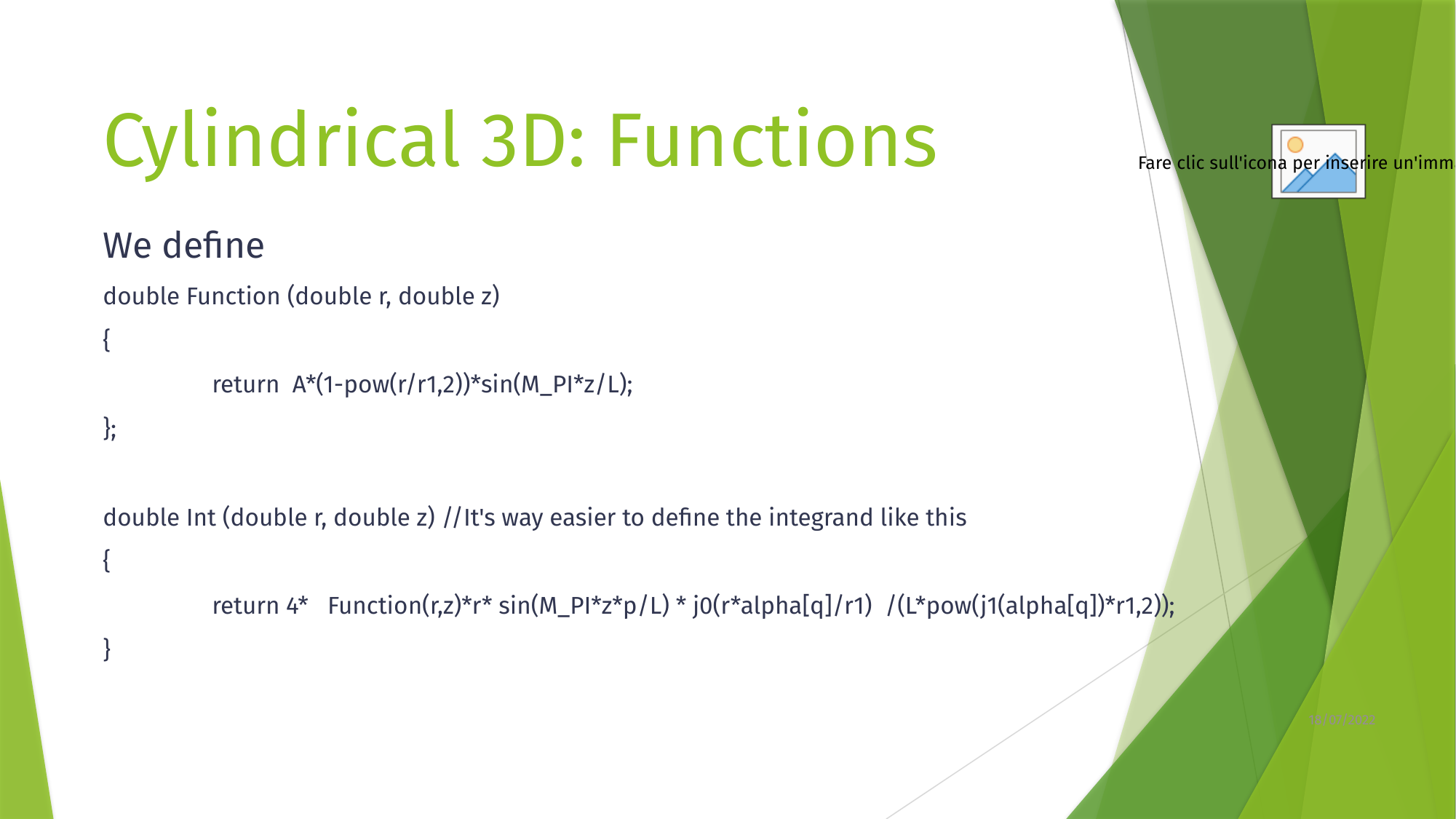

# Cylindrical 3D: Functions

We define
double Function (double r, double z)
{
	return  A*(1-pow(r/r1,2))*sin(M_PI*z/L);
};

double Int (double r, double z) //It's way easier to define the integrand like this
{
	return 4*   Function(r,z)*r* sin(M_PI*z*p/L) * j0(r*alpha[q]/r1)  /(L*pow(j1(alpha[q])*r1,2));
}

18/07/2022